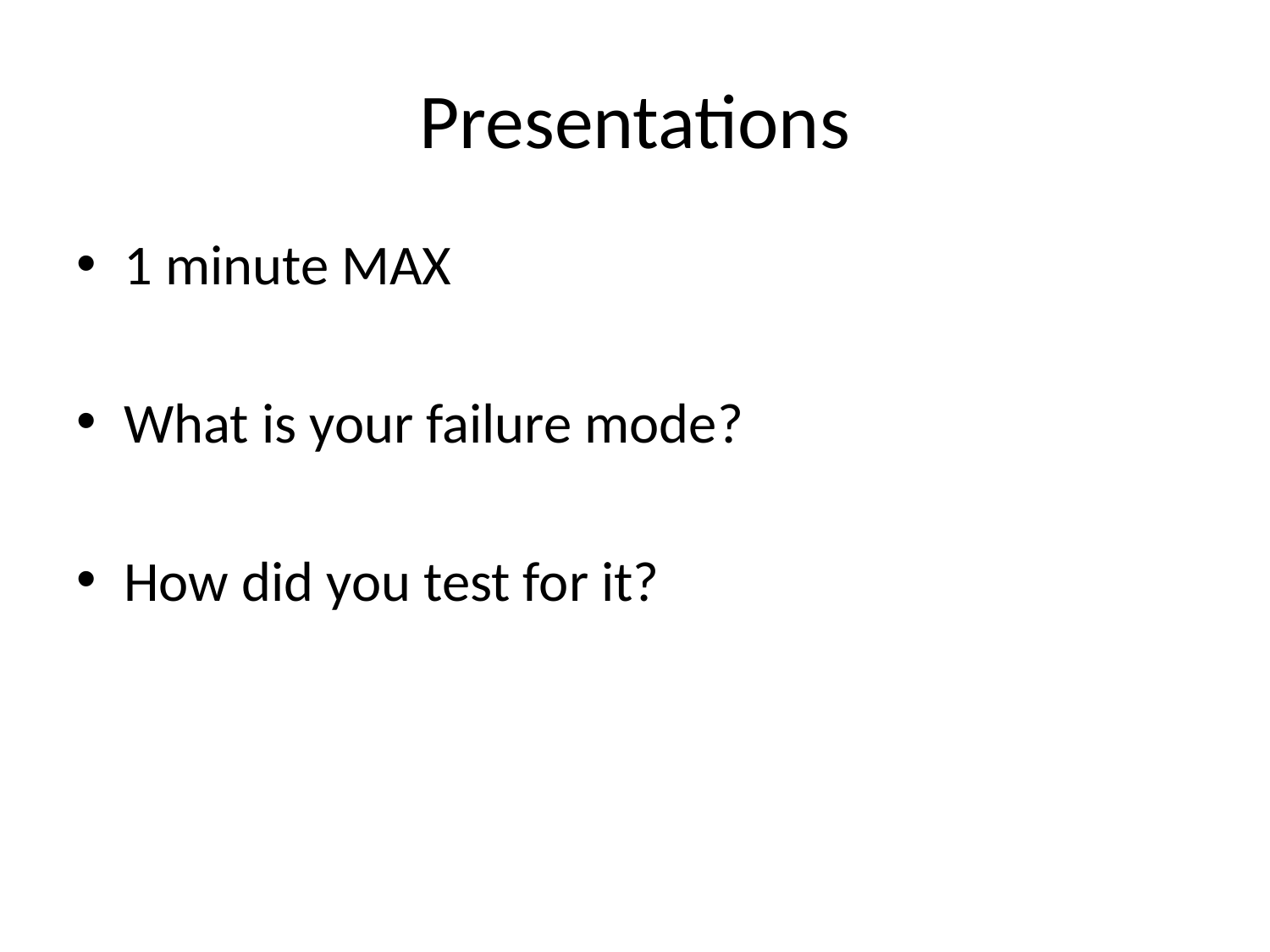

# Presentations
1 minute MAX

What is your failure mode?

How did you test for it?